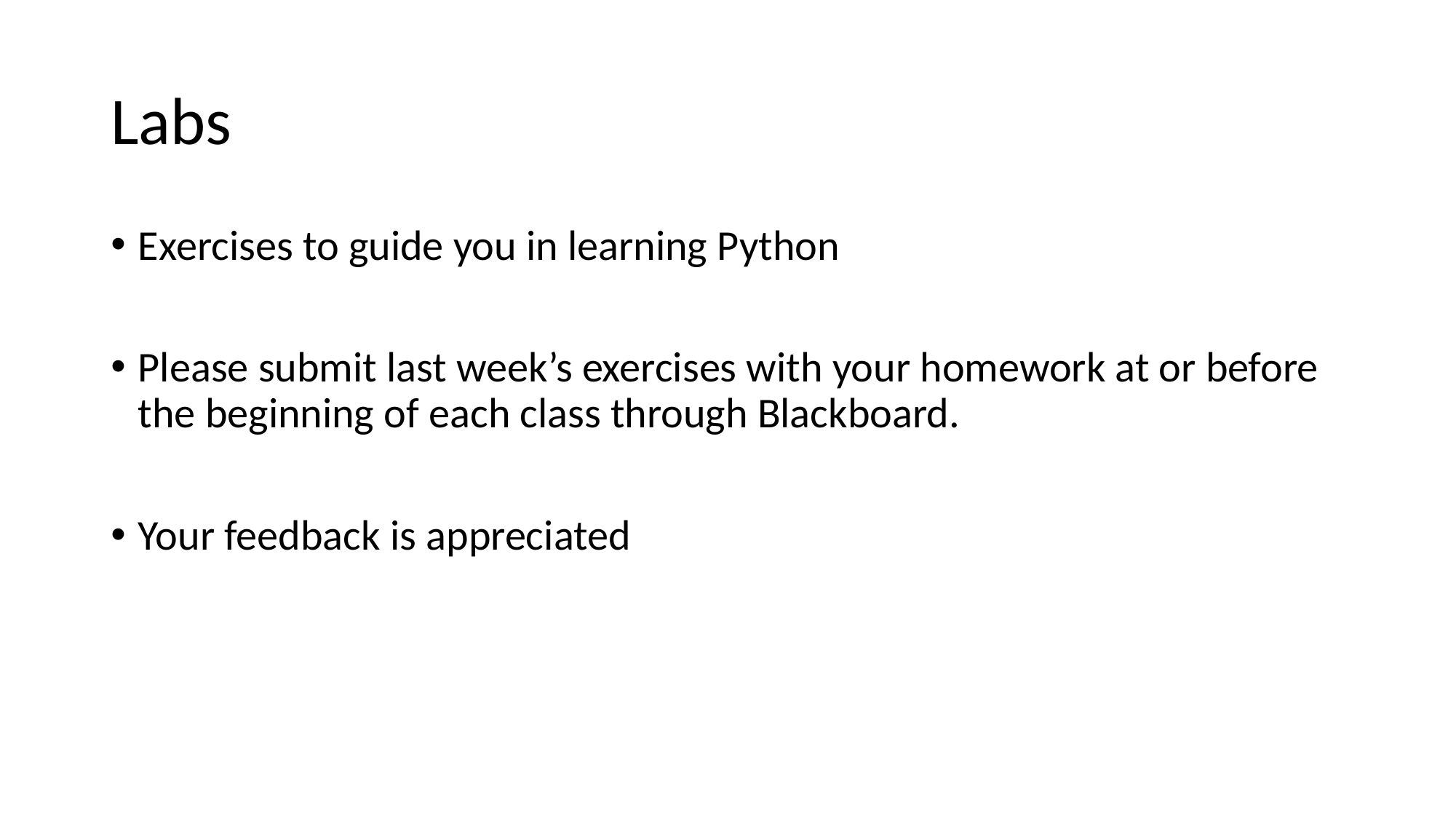

# Labs
Exercises to guide you in learning Python

Please submit last week’s exercises with your homework at or before the beginning of each class through Blackboard.

Your feedback is appreciated